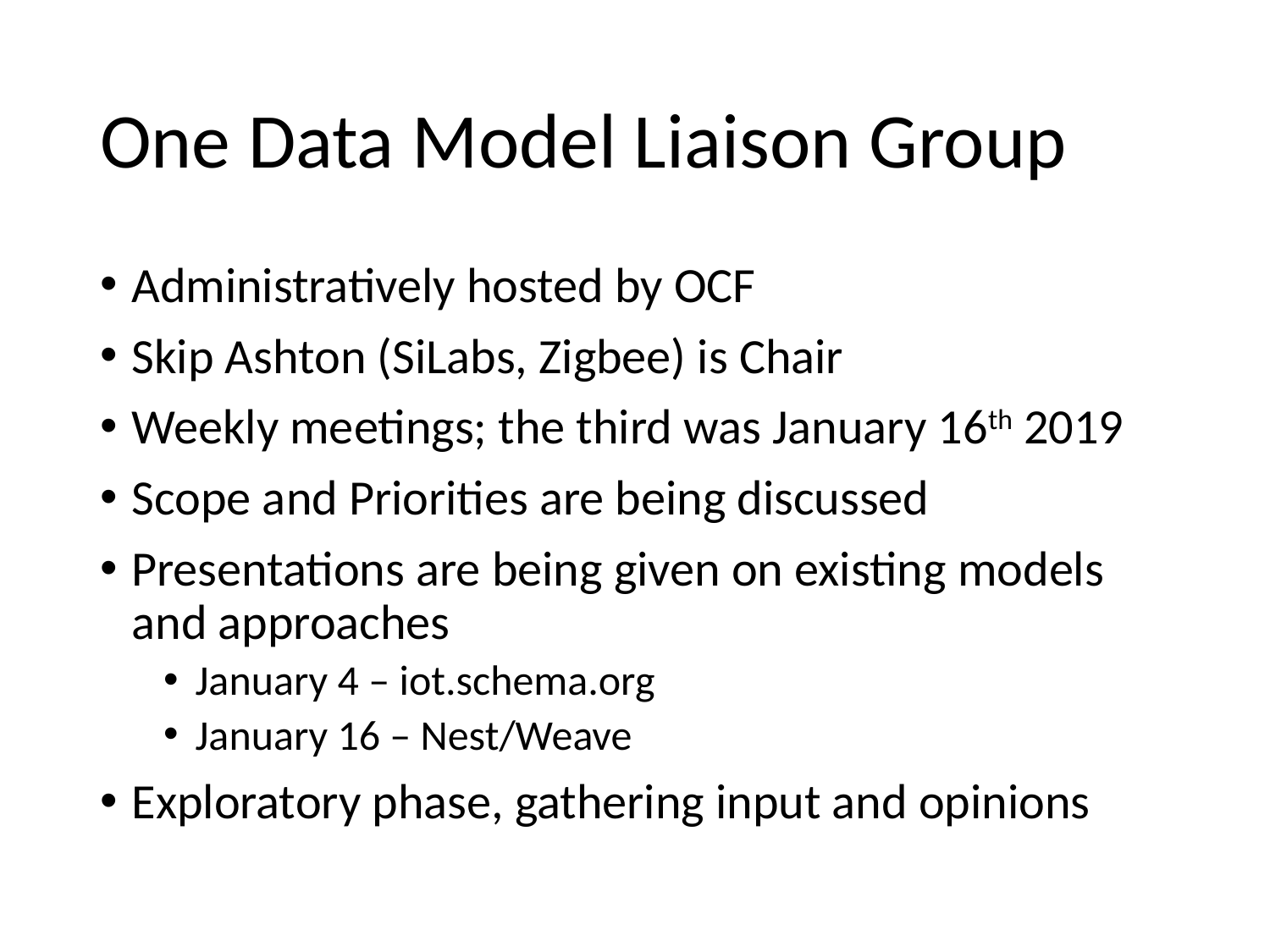

# One Data Model Liaison Group
Administratively hosted by OCF
Skip Ashton (SiLabs, Zigbee) is Chair
Weekly meetings; the third was January 16th 2019
Scope and Priorities are being discussed
Presentations are being given on existing models and approaches
January 4 – iot.schema.org
January 16 – Nest/Weave
Exploratory phase, gathering input and opinions